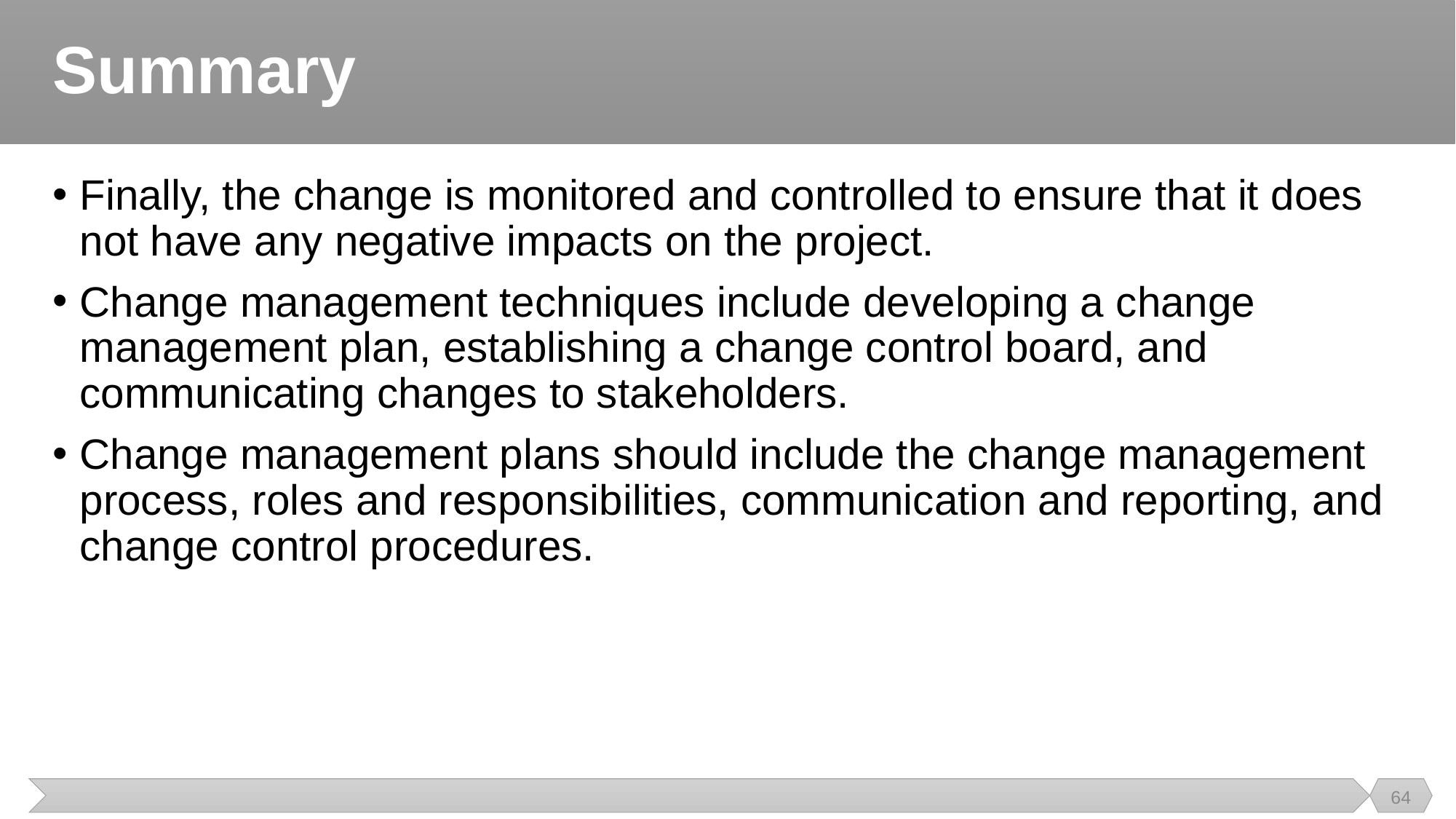

# Summary
Finally, the change is monitored and controlled to ensure that it does not have any negative impacts on the project.
Change management techniques include developing a change management plan, establishing a change control board, and communicating changes to stakeholders.
Change management plans should include the change management process, roles and responsibilities, communication and reporting, and change control procedures.
64